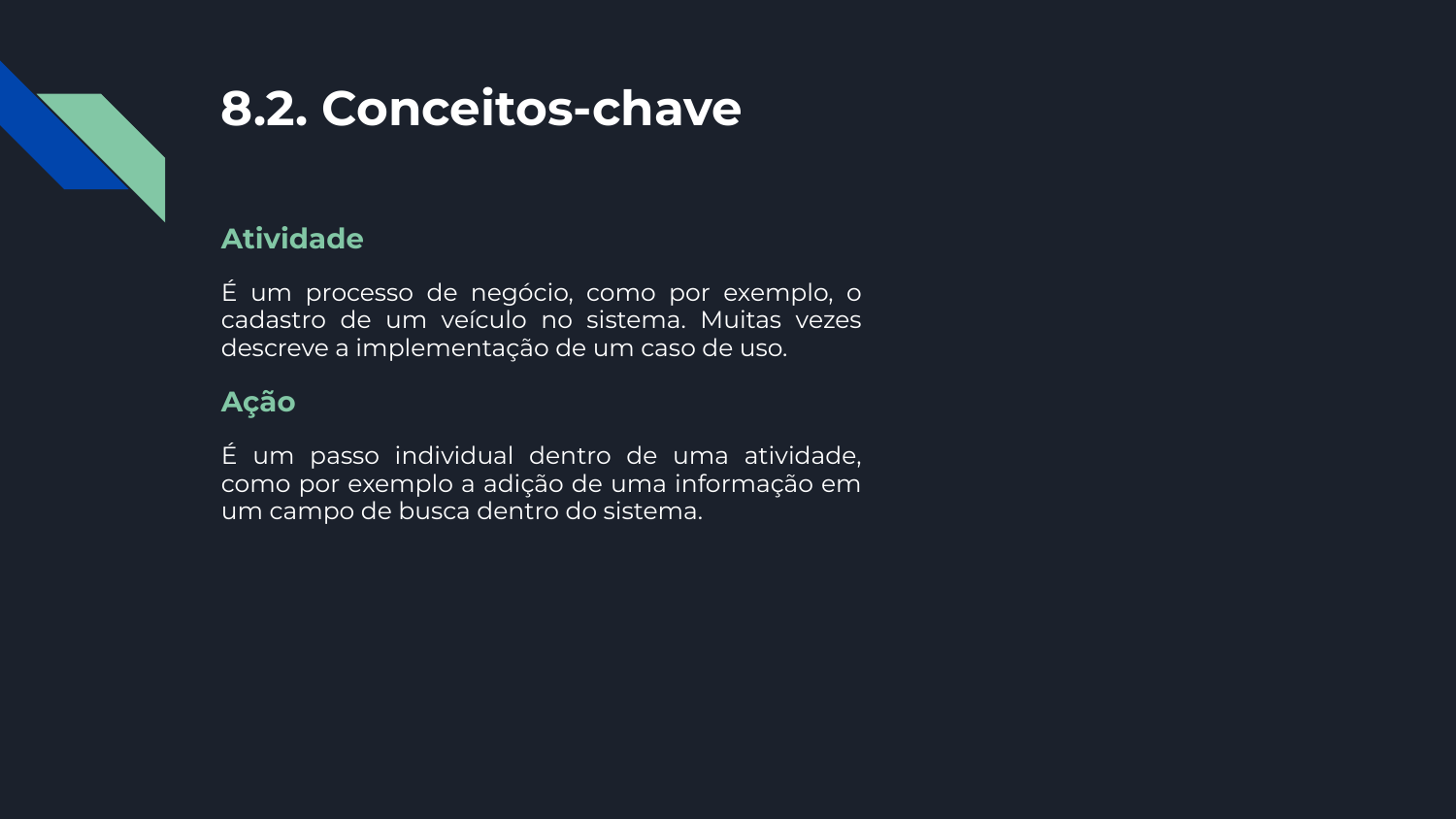

# 8.2. Conceitos-chave
Atividade
É um processo de negócio, como por exemplo, o cadastro de um veículo no sistema. Muitas vezes descreve a implementação de um caso de uso.
Ação
É um passo individual dentro de uma atividade, como por exemplo a adição de uma informação em um campo de busca dentro do sistema.